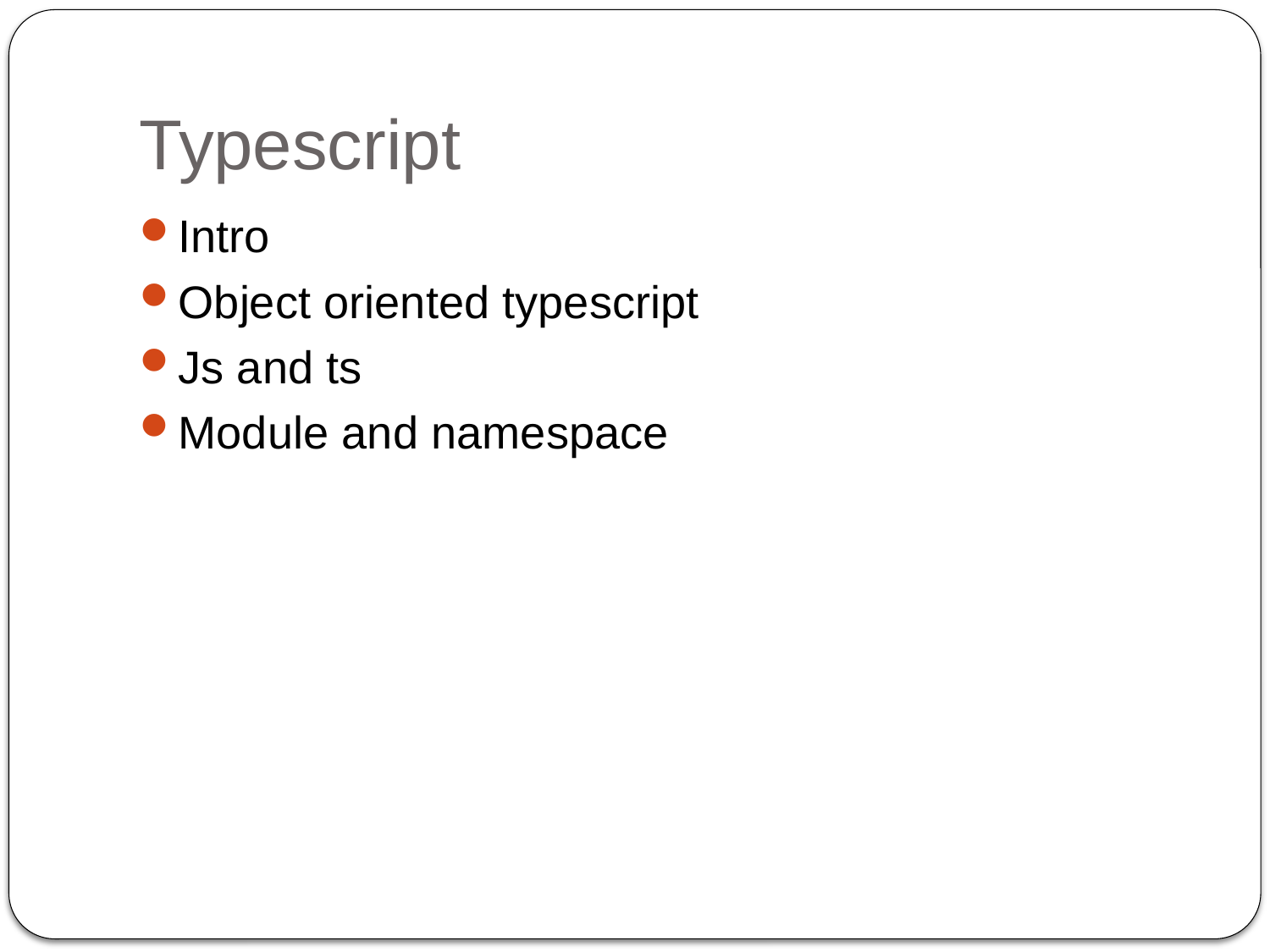

# Typescript
Intro
Object oriented typescript
Js and ts
Module and namespace